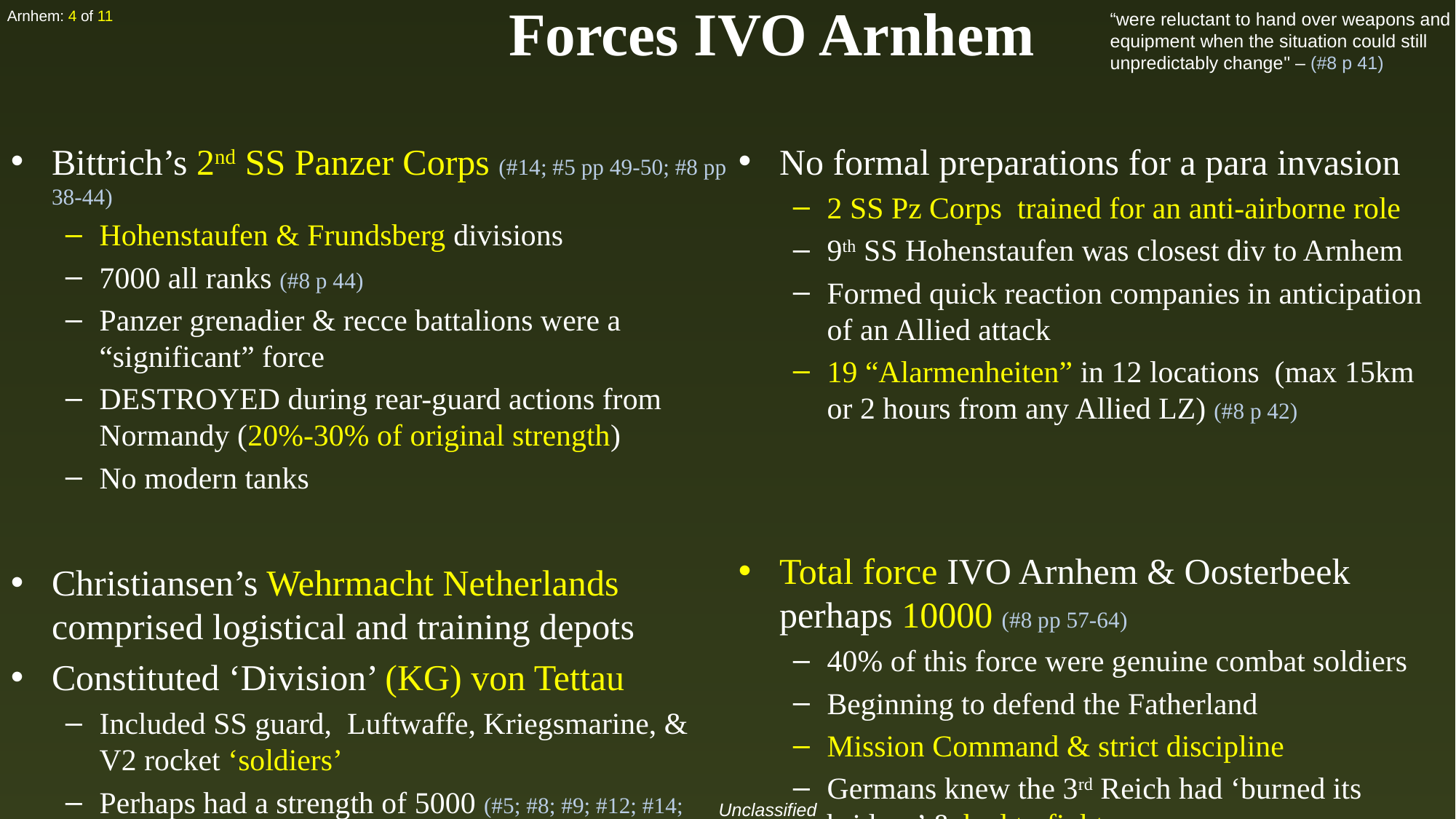

Arnhem: 4 of 11
# Forces IVO Arnhem
“were reluctant to hand over weapons and equipment when the situation could still unpredictably change" – (#8 p 41)
Bittrich’s 2nd SS Panzer Corps (#14; #5 pp 49-50; #8 pp 38-44)
Hohenstaufen & Frundsberg divisions
7000 all ranks (#8 p 44)
Panzer grenadier & recce battalions were a “significant” force
DESTROYED during rear-guard actions from Normandy (20%-30% of original strength)
No modern tanks

Christiansen’s Wehrmacht Netherlands comprised logistical and training depots
Constituted ‘Division’ (KG) von Tettau
Included SS guard,  Luftwaffe, Kriegsmarine, & V2 rocket ‘soldiers’
Perhaps had a strength of 5000 (#5; #8; #9; #12; #14; #20)

No formal preparations for a para invasion
2 SS Pz Corps  trained for an anti-airborne role
9th SS Hohenstaufen was closest div to Arnhem
Formed quick reaction companies in anticipation of an Allied attack
19 “Alarmenheiten” in 12 locations  (max 15km or 2 hours from any Allied LZ) (#8 p 42)

Total force IVO Arnhem & Oosterbeek perhaps 10000 (#8 pp 57-64)
40% of this force were genuine combat soldiers
Beginning to defend the Fatherland
Mission Command & strict discipline
Germans knew the 3rd Reich had ‘burned its bridges’ & had to fight